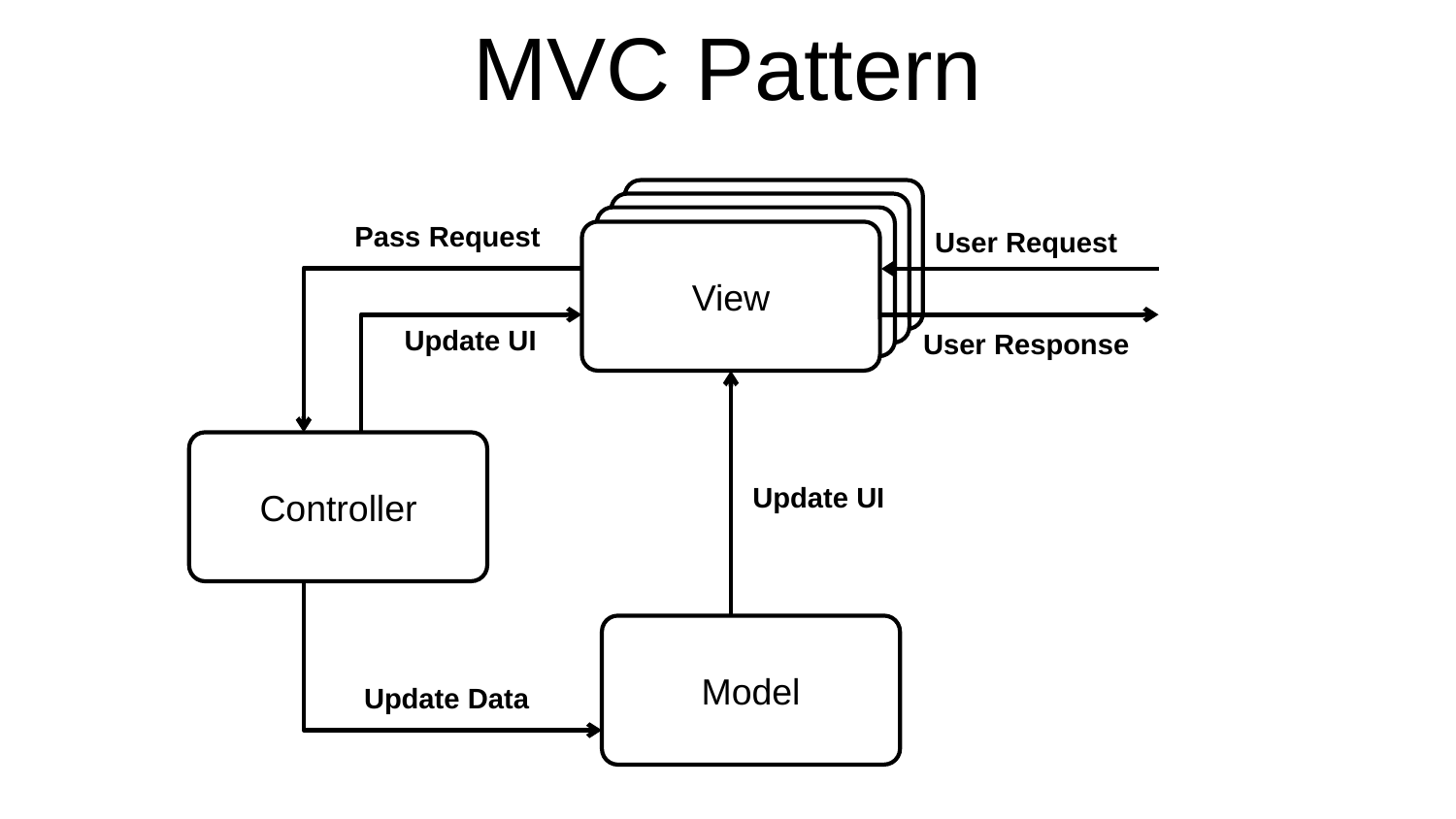

# MVC Pattern
View
View
View
Pass Request
User Request
View

Update UI

User Response
Controller
Update UI

Model
Update Data